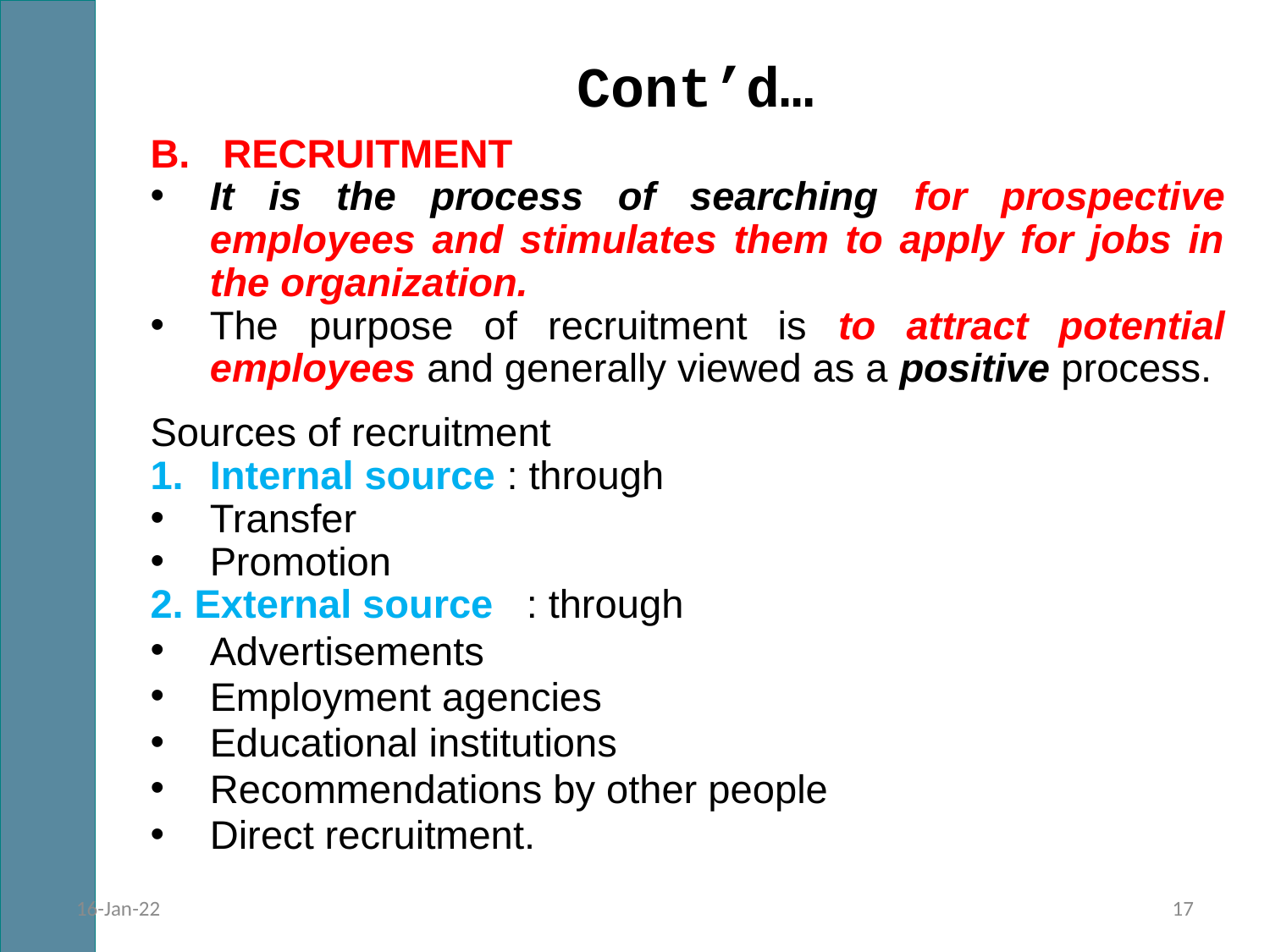

# Cont’d…
B.   RECRUITMENT
It is the process of searching for prospective employees and stimulates them to apply for jobs in the organization.
The purpose of recruitment is to attract potential employees and generally viewed as a positive process.

Sources of recruitment
Internal source : through
Transfer
Promotion
2. External source   : through
Advertisements
Employment agencies
Educational institutions
Recommendations by other people
Direct recruitment.

16-Jan-22
17